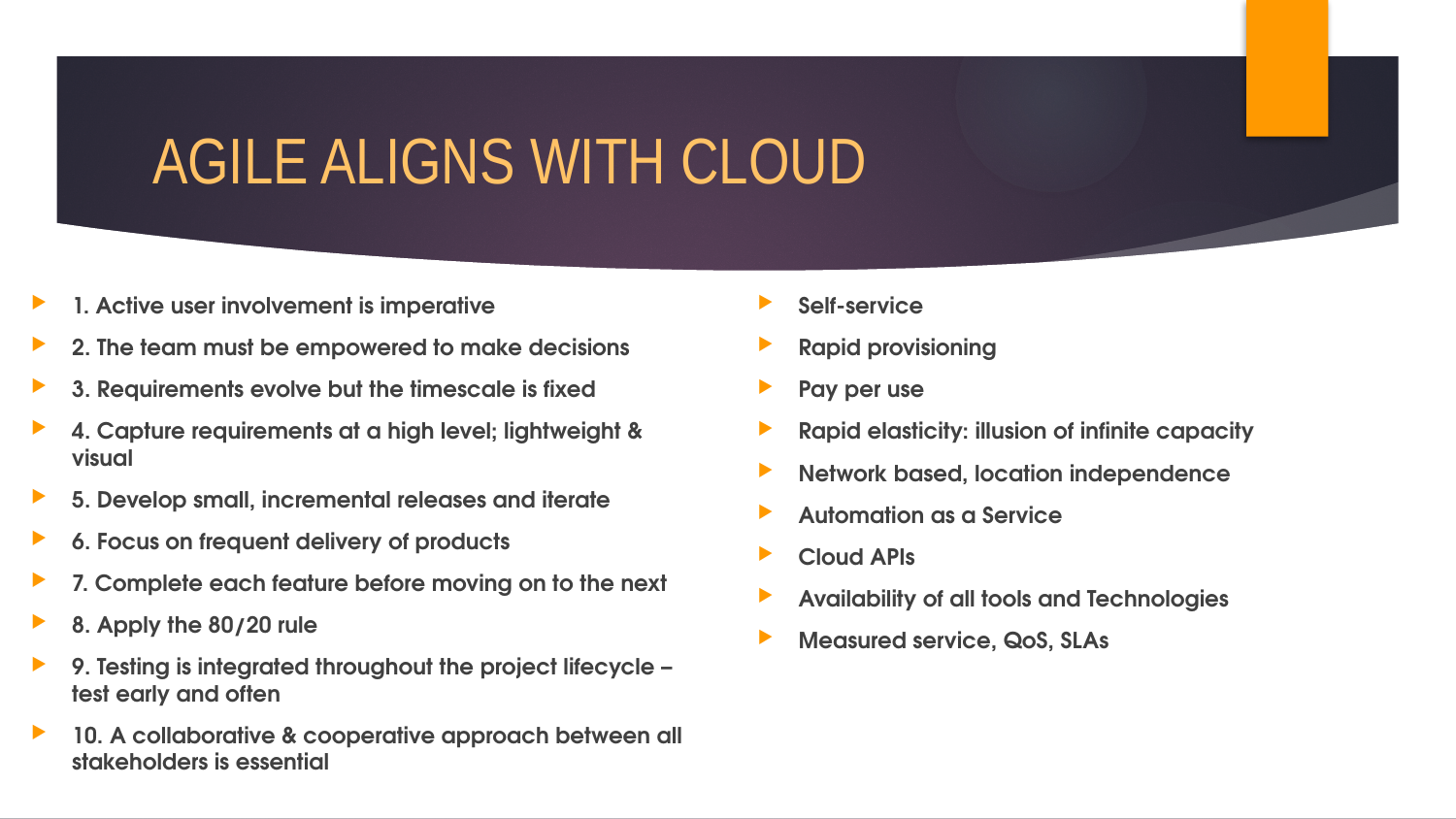

# Agile Aligns with Cloud
1. Active user involvement is imperative
2. The team must be empowered to make decisions
3. Requirements evolve but the timescale is fixed
4. Capture requirements at a high level; lightweight & visual
5. Develop small, incremental releases and iterate
6. Focus on frequent delivery of products
7. Complete each feature before moving on to the next
8. Apply the 80/20 rule
9. Testing is integrated throughout the project lifecycle – test early and often
10. A collaborative & cooperative approach between all stakeholders is essential
Self-service
Rapid provisioning
Pay per use
Rapid elasticity: illusion of infinite capacity
Network based, location independence
Automation as a Service
Cloud APIs
Availability of all tools and Technologies
Measured service, QoS, SLAs